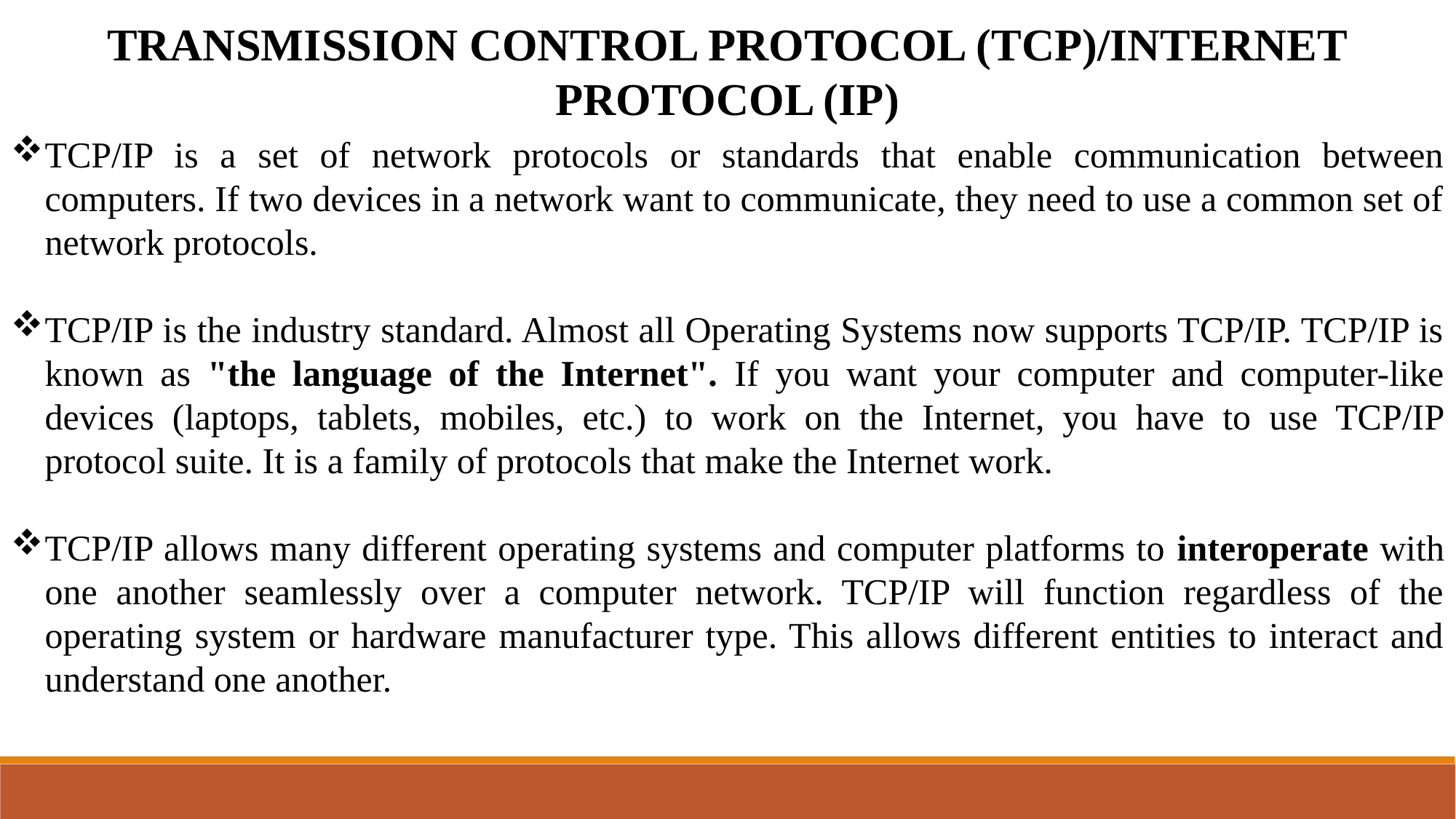

TRANSMISSION CONTROL PROTOCOL (TCP)/INTERNET PROTOCOL (IP)
TCP/IP is a set of network protocols or standards that enable communication between computers. If two devices in a network want to communicate, they need to use a common set of network protocols.

TCP/IP is the industry standard. Almost all Operating Systems now supports TCP/IP. TCP/IP is known as "the language of the Internet". If you want your computer and computer-like devices (laptops, tablets, mobiles, etc.) to work on the Internet, you have to use TCP/IP protocol suite. It is a family of protocols that make the Internet work.

TCP/IP allows many different operating systems and computer platforms to interoperate with one another seamlessly over a computer network. TCP/IP will function regardless of the operating system or hardware manufacturer type. This allows different entities to interact and understand one another.